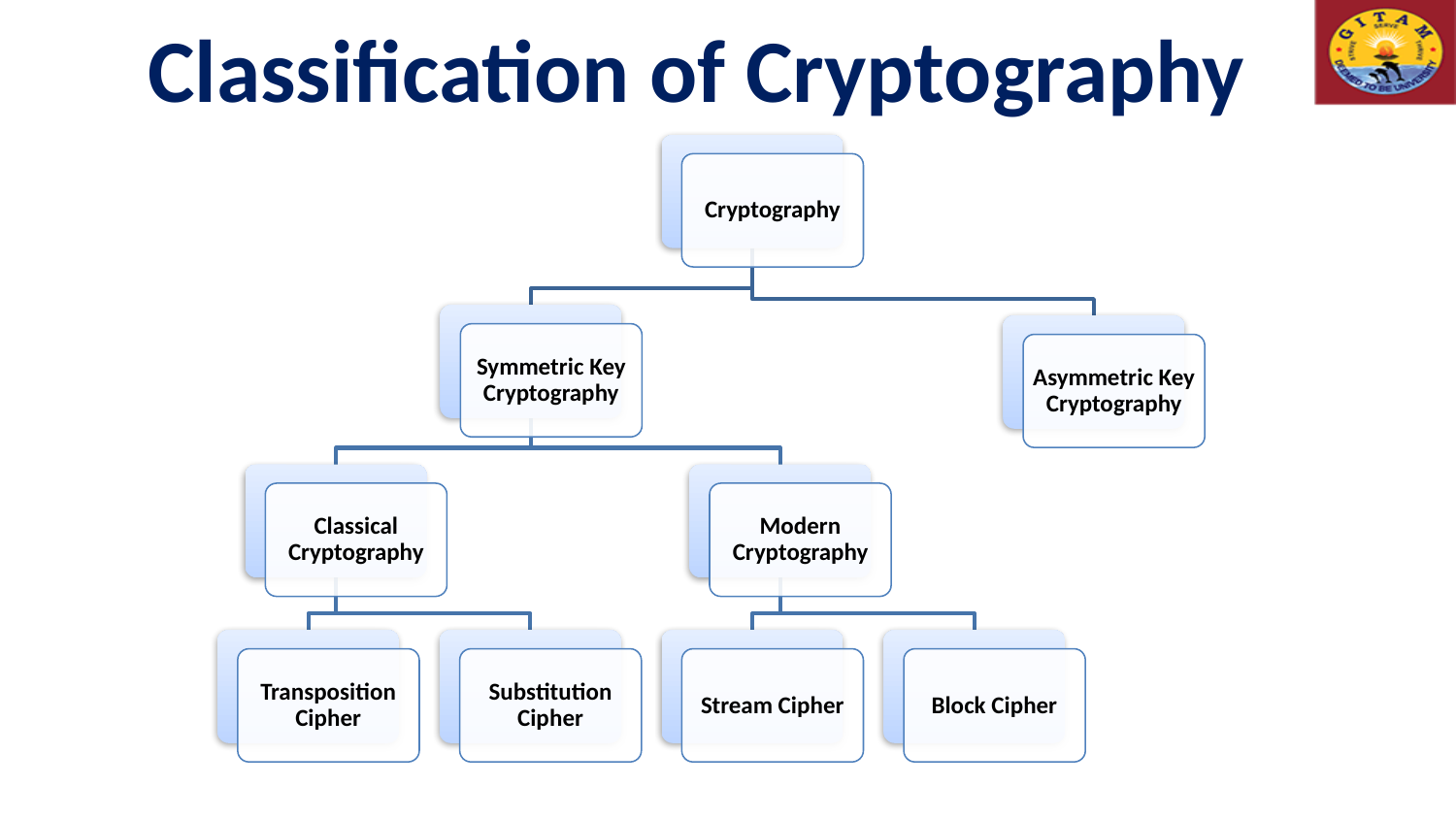

# Classification of Cryptography

Cryptography

Symmetric Key Cryptography

Asymmetric Key Cryptography

Classical Cryptography

Modern Cryptography

Transposition Cipher

Substitution Cipher

Stream Cipher

Block Cipher